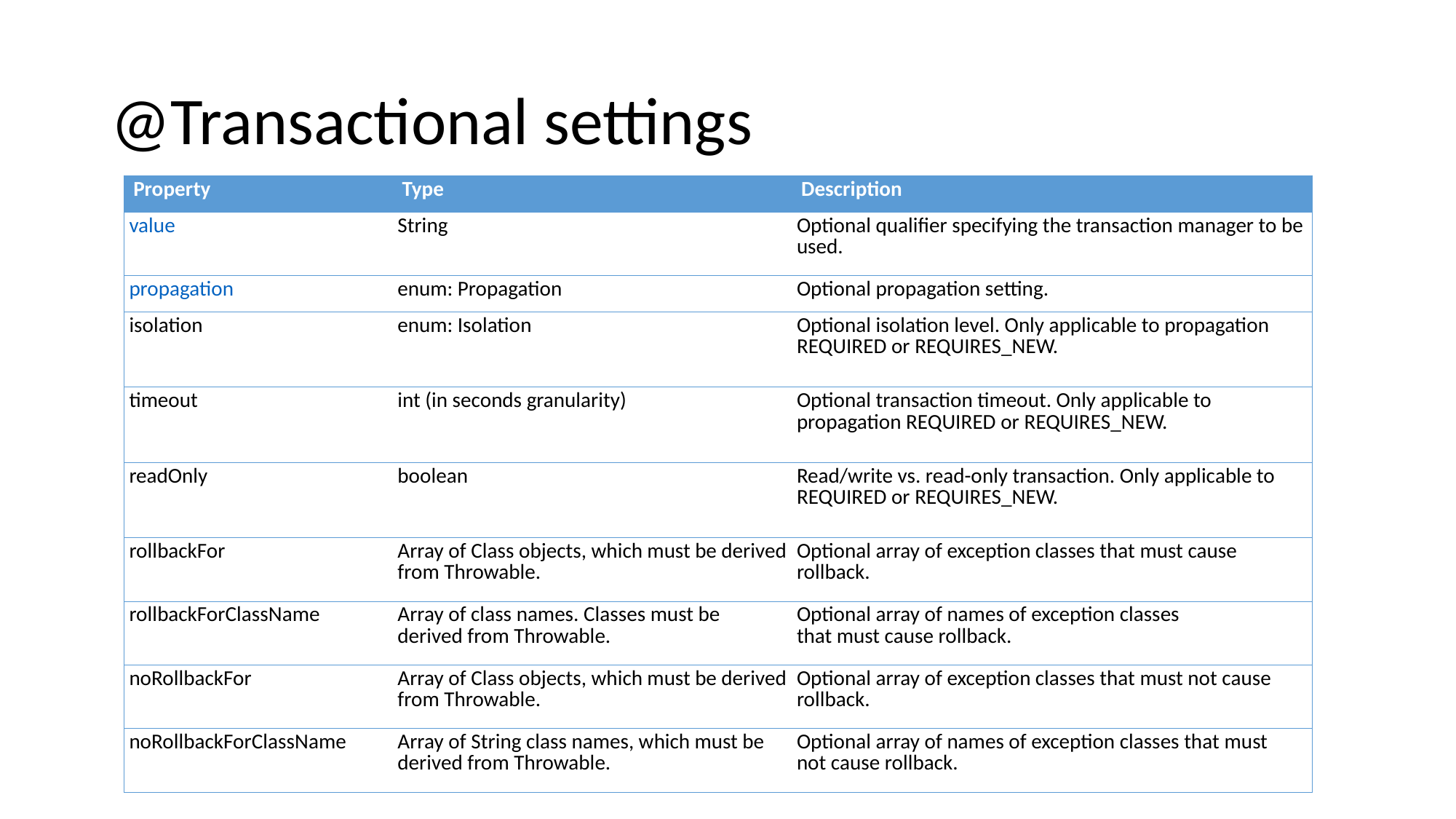

# @Transactional settings
| Property | Type | Description |
| --- | --- | --- |
| value | String | Optional qualifier specifying the transaction manager to be used. |
| propagation | enum: Propagation | Optional propagation setting. |
| isolation | enum: Isolation | Optional isolation level. Only applicable to propagation REQUIRED or REQUIRES\_NEW. |
| timeout | int (in seconds granularity) | Optional transaction timeout. Only applicable to propagation REQUIRED or REQUIRES\_NEW. |
| readOnly | boolean | Read/write vs. read-only transaction. Only applicable to REQUIRED or REQUIRES\_NEW. |
| rollbackFor | Array of Class objects, which must be derived from Throwable. | Optional array of exception classes that must cause rollback. |
| rollbackForClassName | Array of class names. Classes must be derived from Throwable. | Optional array of names of exception classes that must cause rollback. |
| noRollbackFor | Array of Class objects, which must be derived from Throwable. | Optional array of exception classes that must not cause rollback. |
| noRollbackForClassName | Array of String class names, which must be derived from Throwable. | Optional array of names of exception classes that must not cause rollback. |